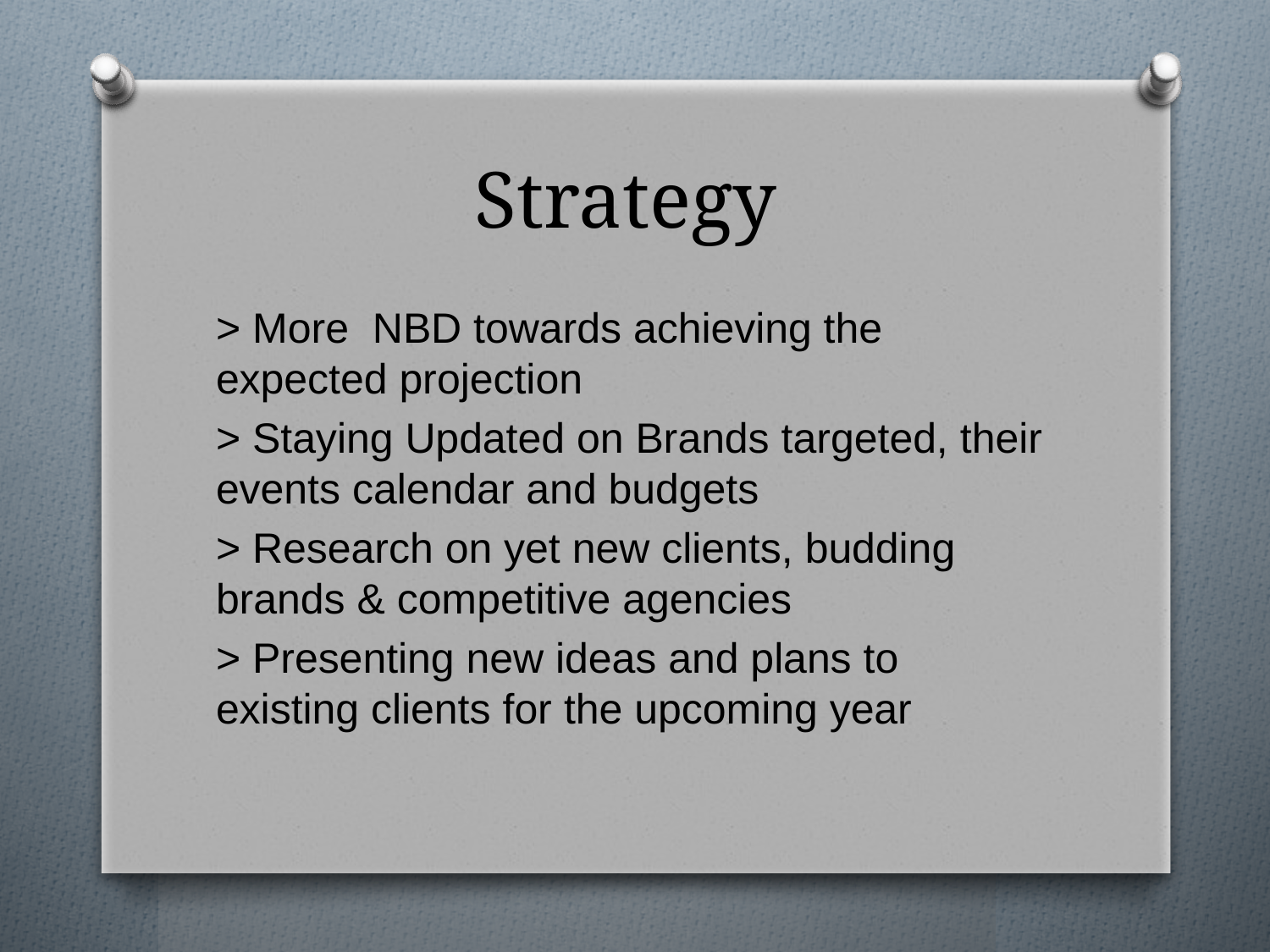

# Strategy
> More  NBD towards achieving the expected projection
> Staying Updated on Brands targeted, their events calendar and budgets
> Research on yet new clients, budding brands & competitive agencies
> Presenting new ideas and plans to existing clients for the upcoming year